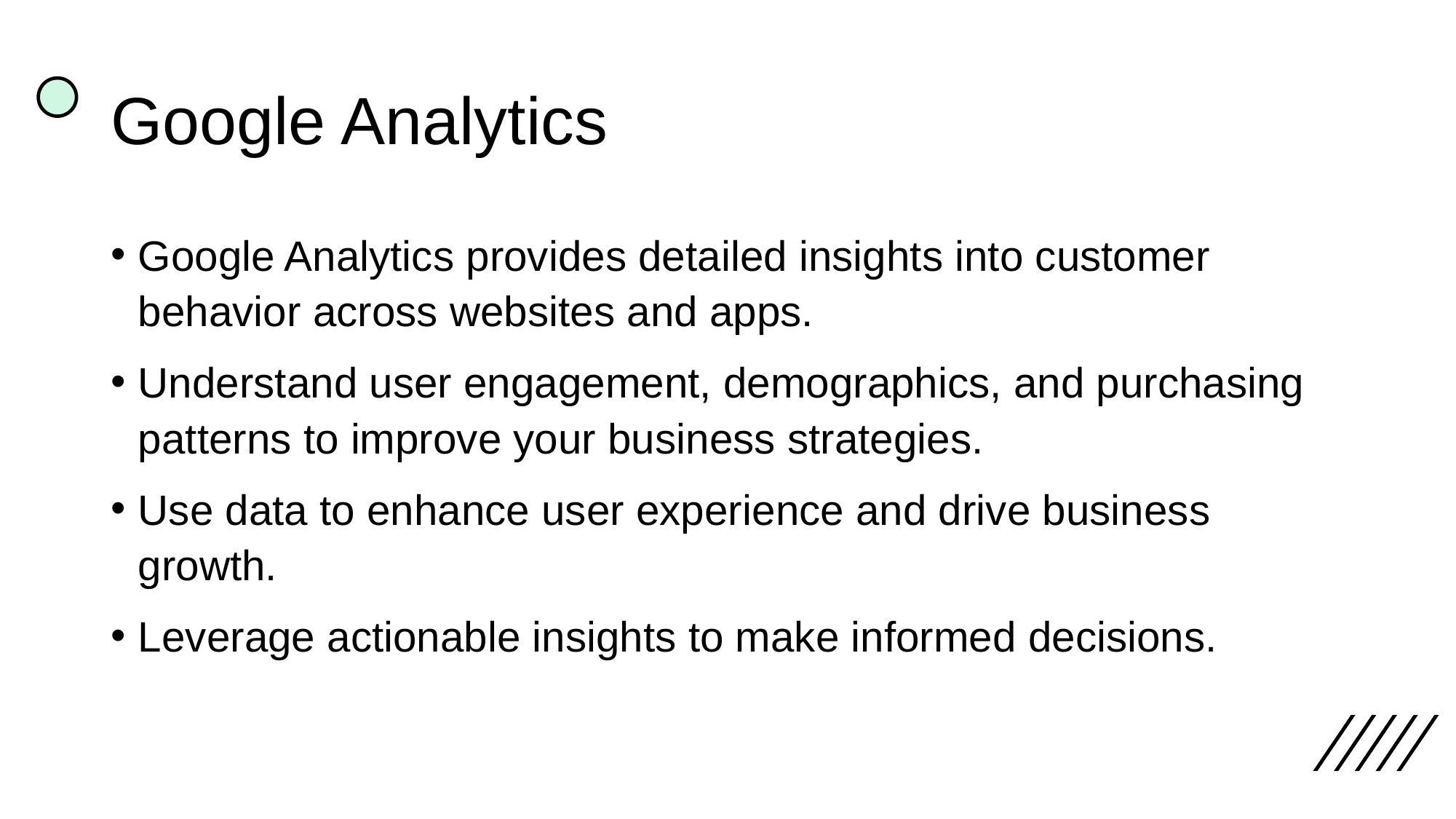

# Google Analytics
Google Analytics provides detailed insights into customer behavior across websites and apps.
Understand user engagement, demographics, and purchasing patterns to improve your business strategies.
Use data to enhance user experience and drive business growth.
Leverage actionable insights to make informed decisions.